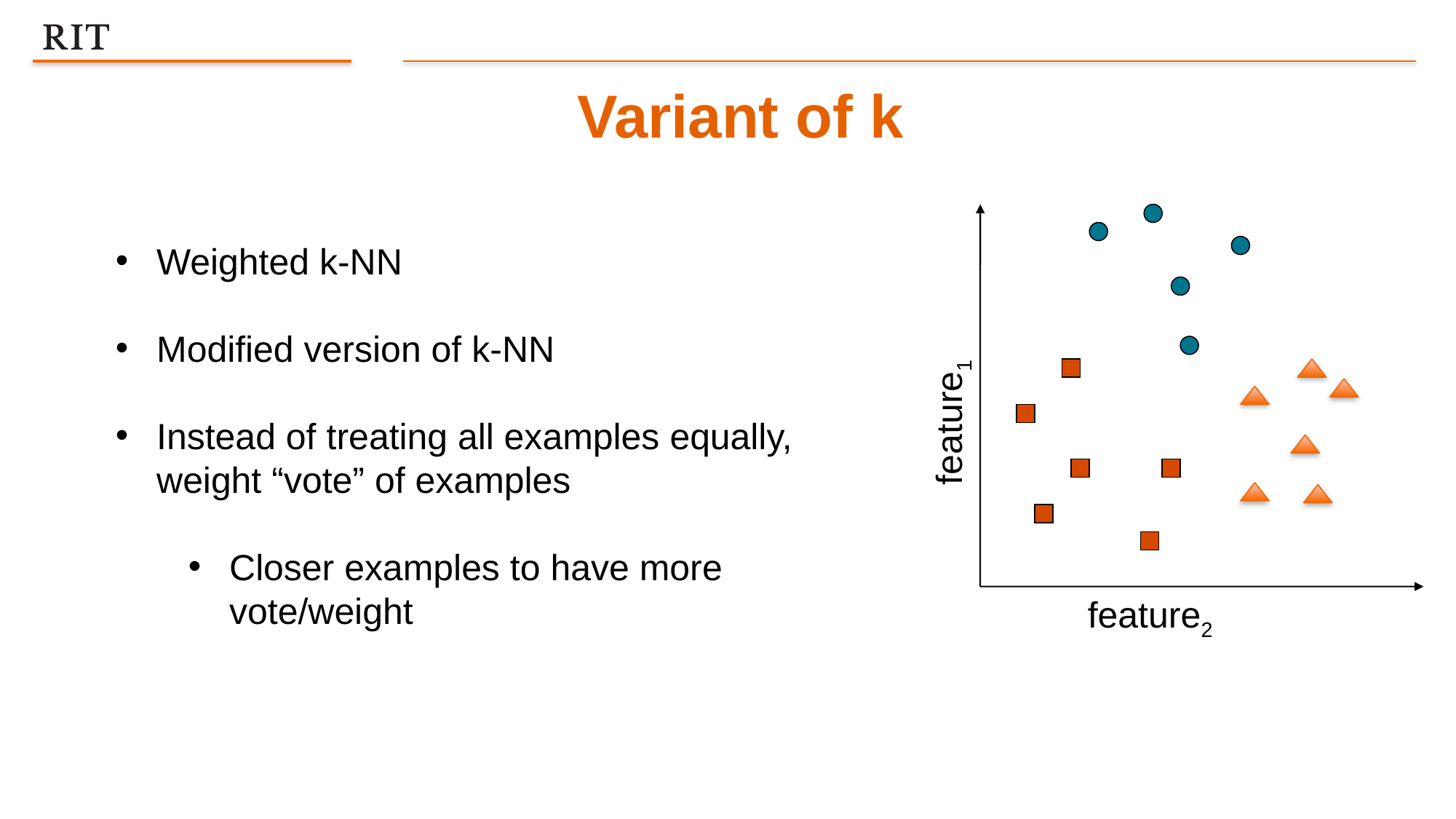

Variant of k

Weighted k-NN

Modified version of k-NN

Instead of treating all examples equally, weight “vote” of examples

Closer examples to have more vote/weight

feature1

feature2